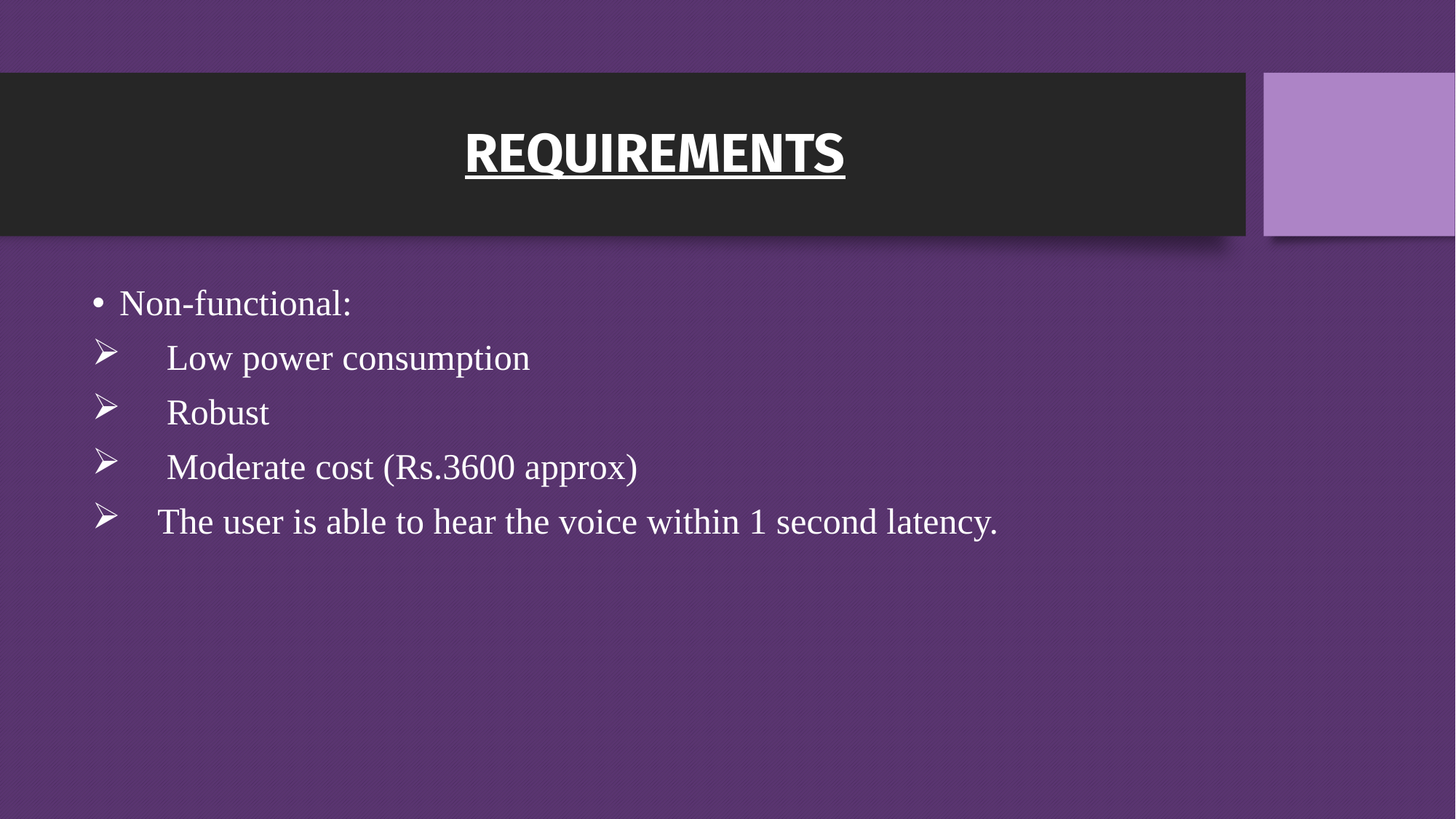

# REQUIREMENTS
Non-functional:
     Low power consumption
     Robust
     Moderate cost (Rs.3600 approx)
    The user is able to hear the voice within 1 second latency.